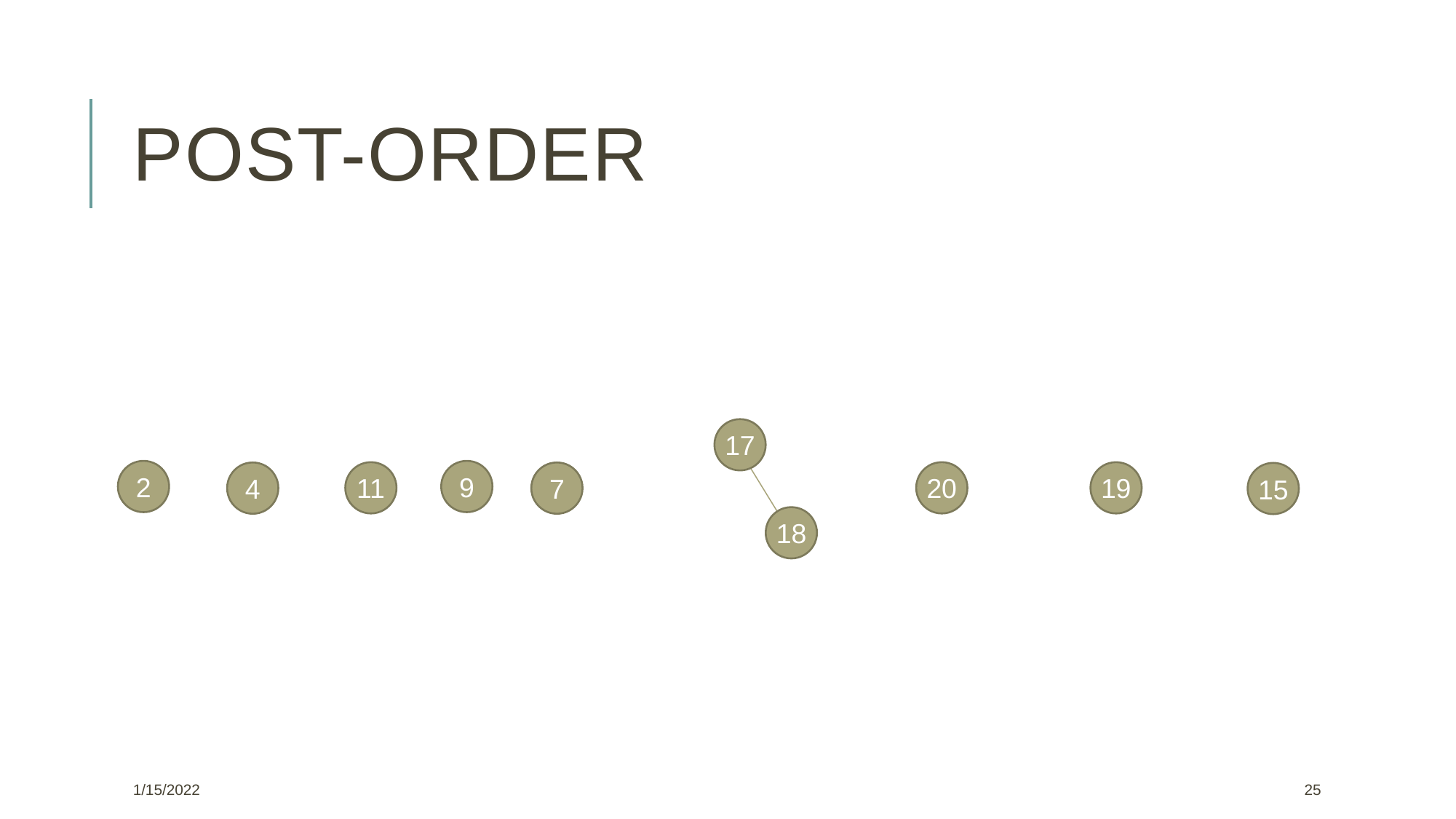

# Post-order
17
2
9
19
11
20
4
7
15
18
1/15/2022
25